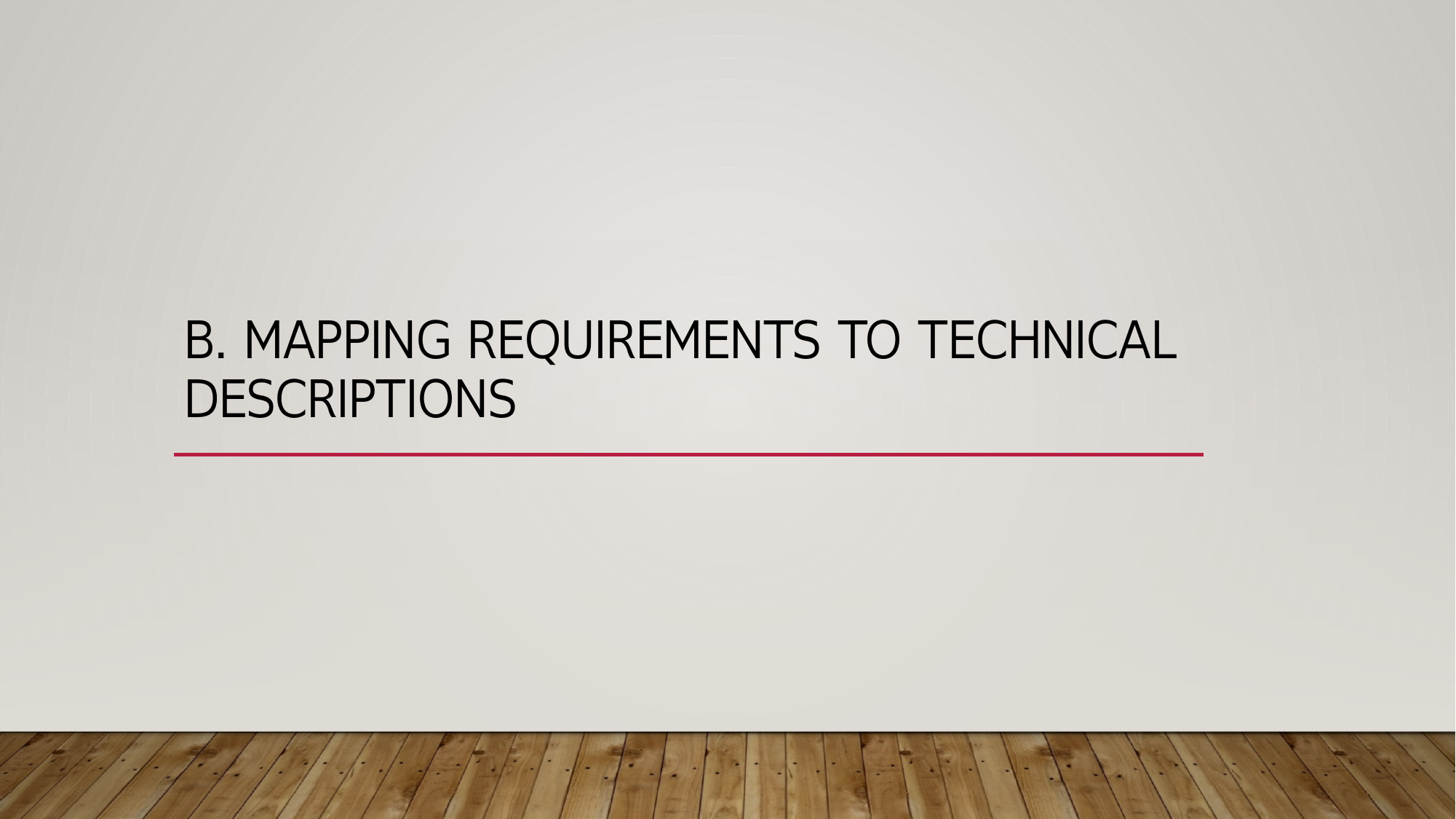

# B. Mapping Requirements to Technical Descriptions